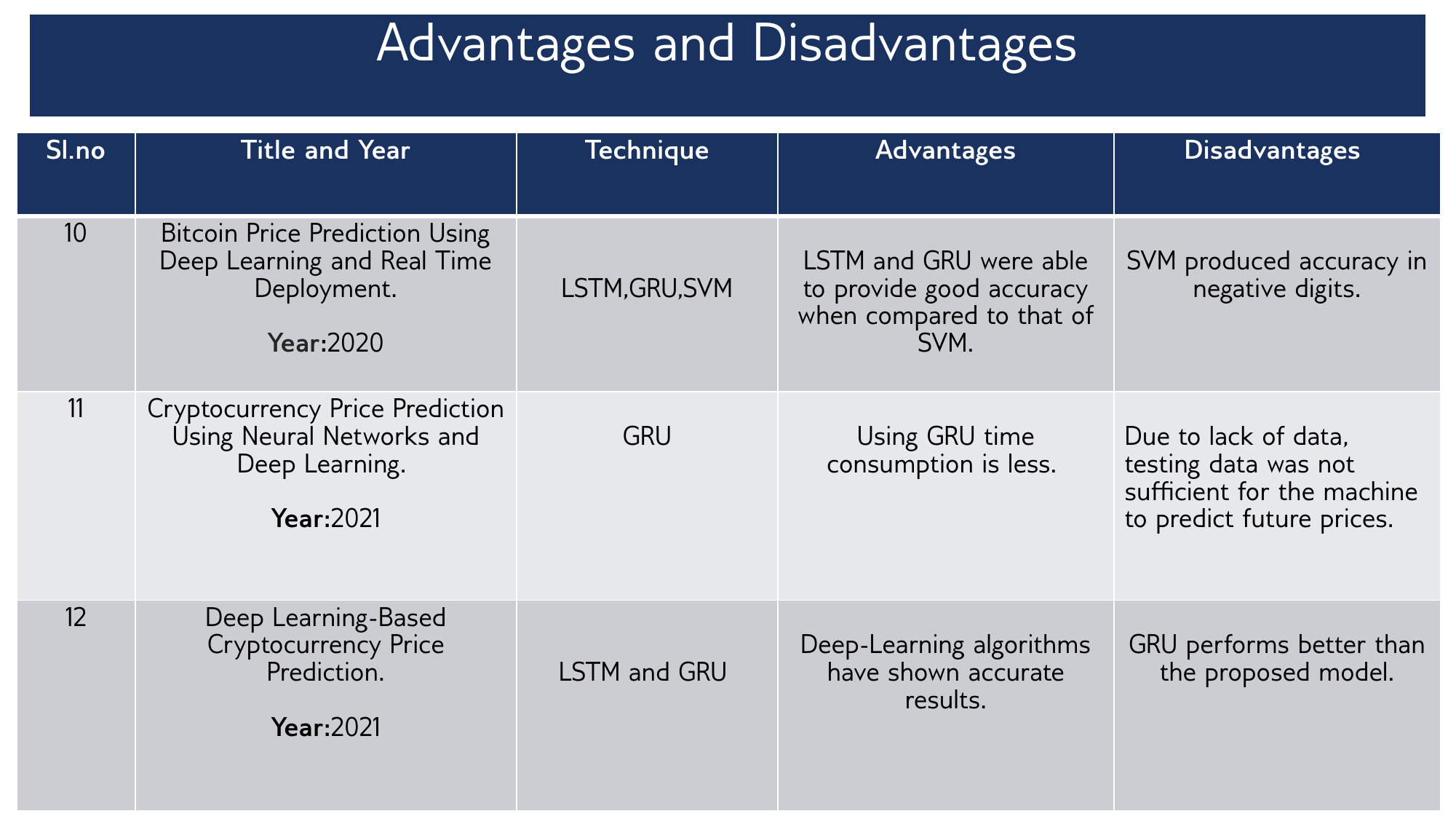

| Advantages and Disadvantages |
| --- |
| Sl.no | Title and Year | Technique | Advantages | Disadvantages |
| --- | --- | --- | --- | --- |
| 10 | Bitcoin Price Prediction Using Deep Learning and Real Time Deployment. Year:2020 | LSTM,GRU,SVM | LSTM and GRU were able to provide good accuracy when compared to that of SVM. | SVM produced accuracy in negative digits. |
| 11 | Cryptocurrency Price Prediction Using Neural Networks and Deep Learning. Year:2021 | GRU | Using GRU time consumption is less. | Due to lack of data, testing data was not sufficient for the machine to predict future prices. |
| 12 | Deep Learning-Based Cryptocurrency Price Prediction. Year:2021 | LSTM and GRU | Deep-Learning algorithms have shown accurate results. | GRU performs better than the proposed model. |